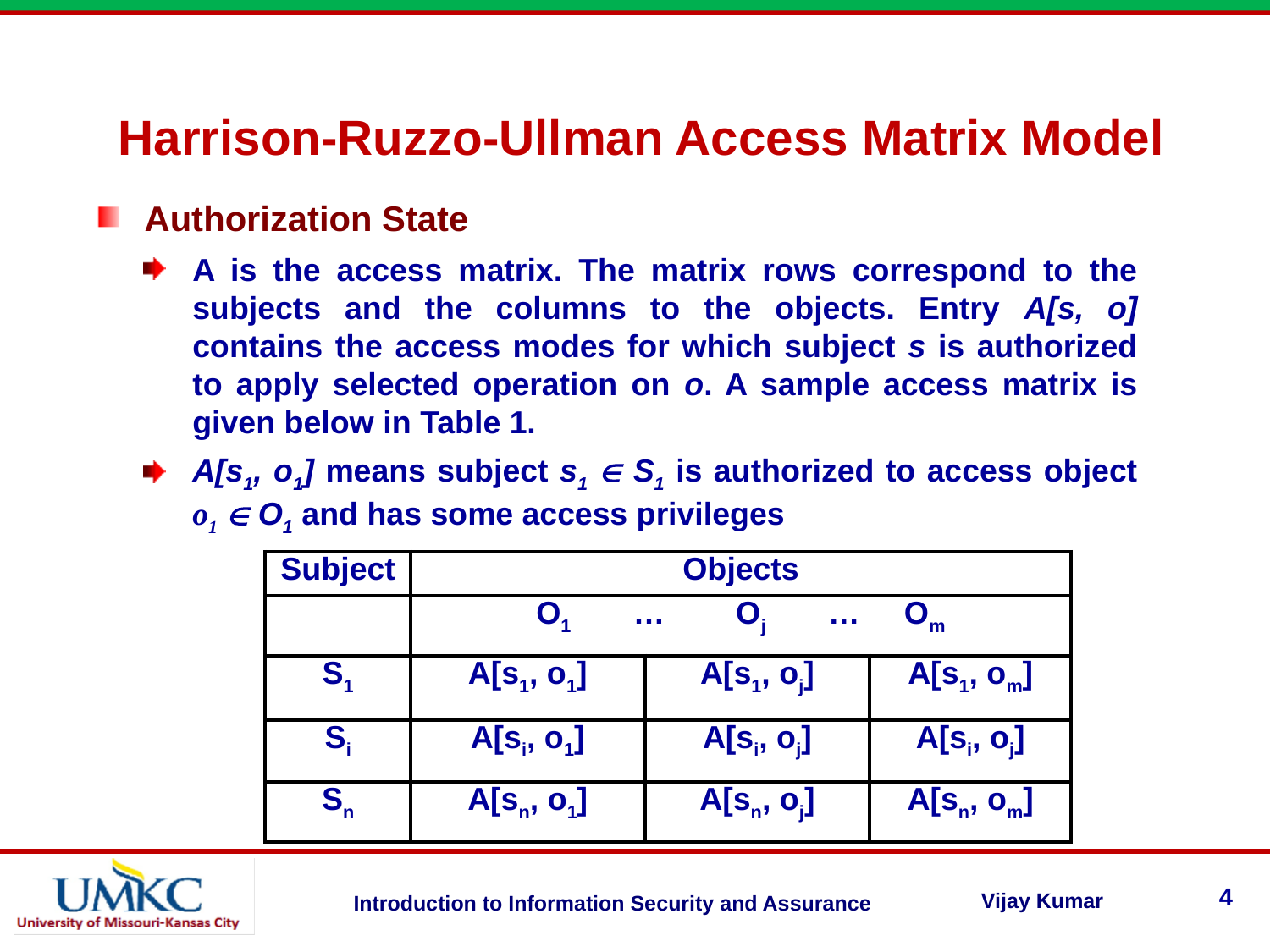

Harrison-Ruzzo-Ullman Access Matrix Model
Authorization State
A is the access matrix. The matrix rows correspond to the subjects and the columns to the objects. Entry A[s, o] contains the access modes for which subject s is authorized to apply selected operation on o. A sample access matrix is given below in Table 1.
A[s1, o1] means subject s1 ∈ S1 is authorized to access object o1 ∈ O1 and has some access privileges
| Subject | Objects |  |  |
| --- | --- | --- | --- |
|  | O1 … Oj … Om |  |  |
| S1 | A[s1, o1] | A[s1, oj] | A[s1, om] |
| Si | A[si, o1] | A[si, oj] | A[si, oj] |
| Sn | A[sn, o1] | A[sn, oj] | A[sn, om] |
4